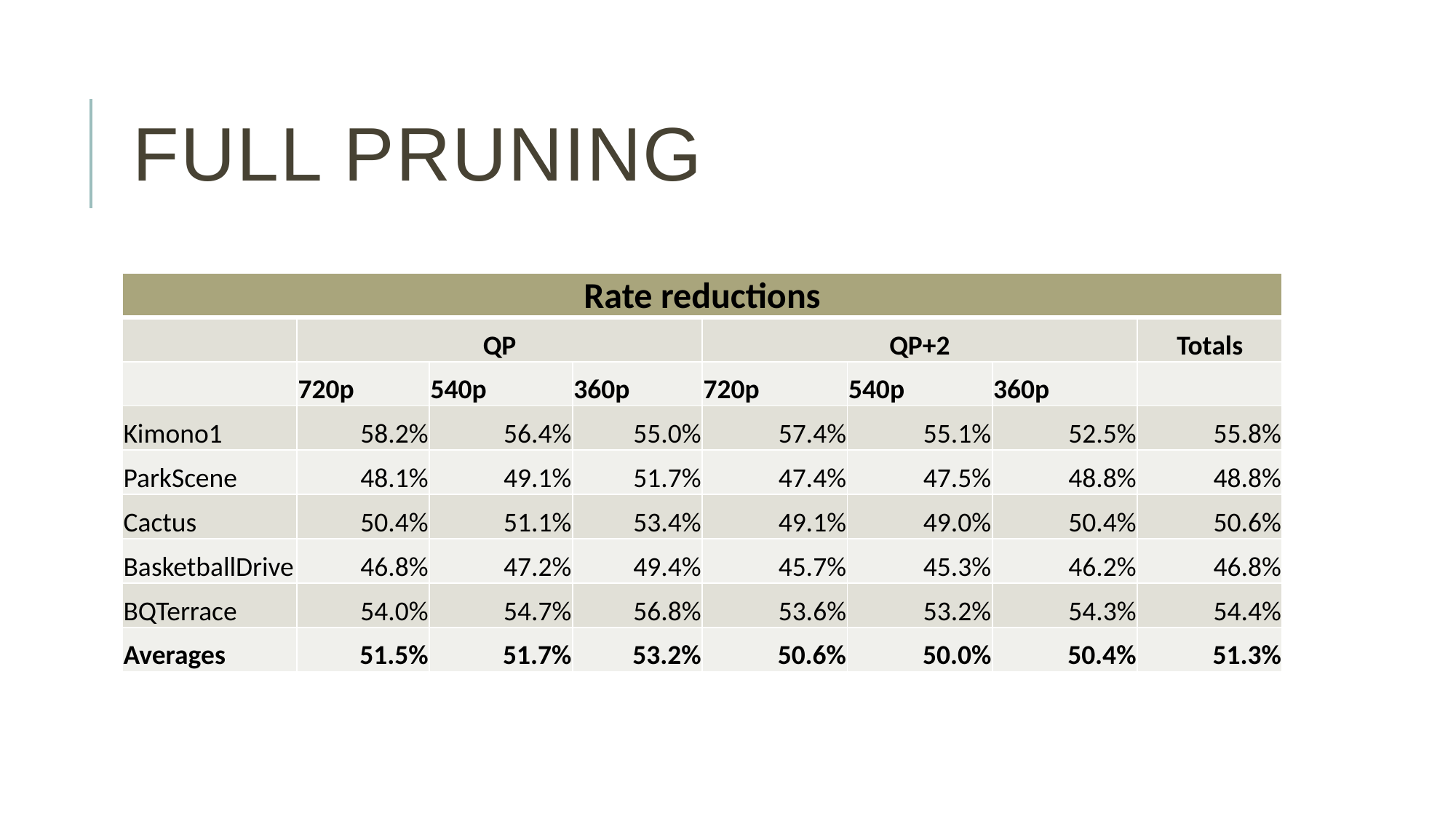

# Full pruning
| Rate reductions |  |  |  |  |  |  |  |
| --- | --- | --- | --- | --- | --- | --- | --- |
|  | QP |  |  | QP+2 |  |  | Totals |
|  | 720p | 540p | 360p | 720p | 540p | 360p |  |
| Kimono1 | 58.2% | 56.4% | 55.0% | 57.4% | 55.1% | 52.5% | 55.8% |
| ParkScene | 48.1% | 49.1% | 51.7% | 47.4% | 47.5% | 48.8% | 48.8% |
| Cactus | 50.4% | 51.1% | 53.4% | 49.1% | 49.0% | 50.4% | 50.6% |
| BasketballDrive | 46.8% | 47.2% | 49.4% | 45.7% | 45.3% | 46.2% | 46.8% |
| BQTerrace | 54.0% | 54.7% | 56.8% | 53.6% | 53.2% | 54.3% | 54.4% |
| Averages | 51.5% | 51.7% | 53.2% | 50.6% | 50.0% | 50.4% | 51.3% |